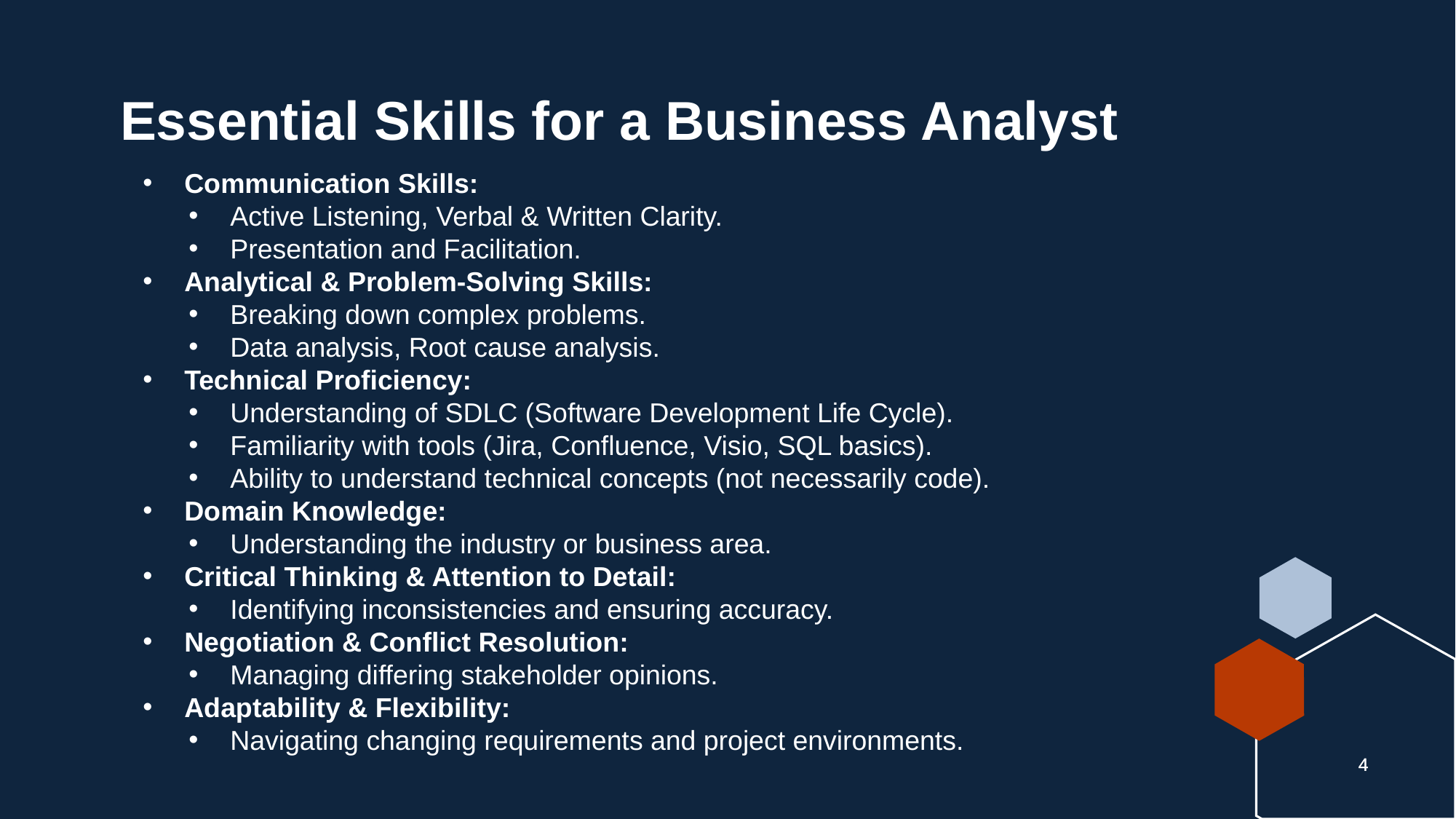

# Essential Skills for a Business Analyst
Communication Skills:
Active Listening, Verbal & Written Clarity.
Presentation and Facilitation.
Analytical & Problem-Solving Skills:
Breaking down complex problems.
Data analysis, Root cause analysis.
Technical Proficiency:
Understanding of SDLC (Software Development Life Cycle).
Familiarity with tools (Jira, Confluence, Visio, SQL basics).
Ability to understand technical concepts (not necessarily code).
Domain Knowledge:
Understanding the industry or business area.
Critical Thinking & Attention to Detail:
Identifying inconsistencies and ensuring accuracy.
Negotiation & Conflict Resolution:
Managing differing stakeholder opinions.
Adaptability & Flexibility:
Navigating changing requirements and project environments.
4
4